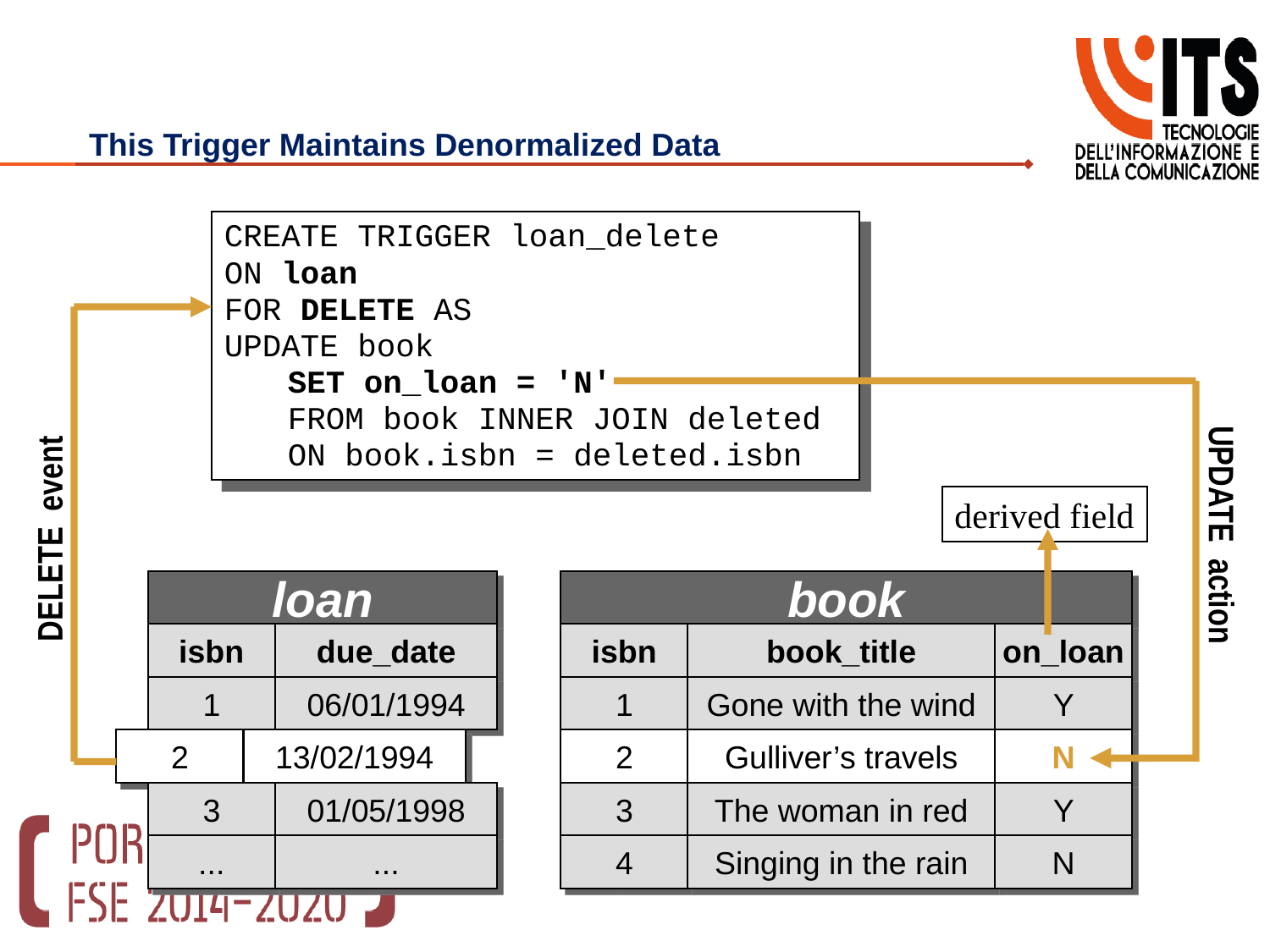

# This Trigger Maintains Denormalized Data
CREATE TRIGGER loan_delete
ON loan
FOR DELETE AS
UPDATE book
	SET on_loan = 'N'
	FROM book INNER JOIN deleted
	ON book.isbn = deleted.isbn

derived field
UPDATE  action
DELETE  event

loan
book
isbn
due_date
isbn
book_title
on_loan
1
06/01/1994
1
Gone with the wind
Y
2
13/02/1994
2
Gulliver’s travels
N

3
01/05/1998
3
The woman in red
Y
...
...
4
Singing in the rain
N